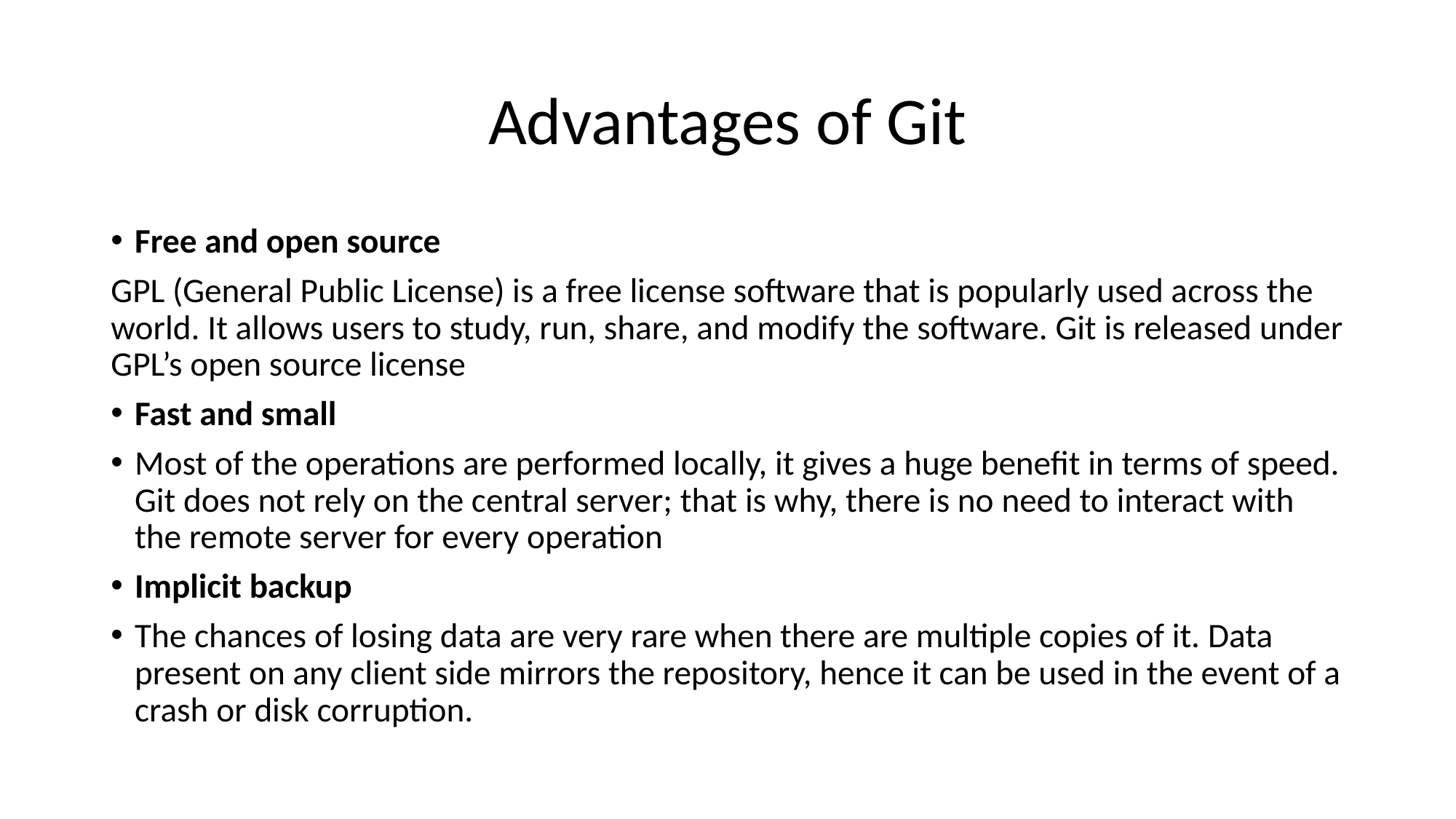

# Advantages of Git
Free and open source
GPL (General Public License) is a free license software that is popularly used across the world. It allows users to study, run, share, and modify the software. Git is released under GPL’s open source license
Fast and small
Most of the operations are performed locally, it gives a huge benefit in terms of speed. Git does not rely on the central server; that is why, there is no need to interact with the remote server for every operation
Implicit backup
The chances of losing data are very rare when there are multiple copies of it. Data present on any client side mirrors the repository, hence it can be used in the event of a crash or disk corruption.